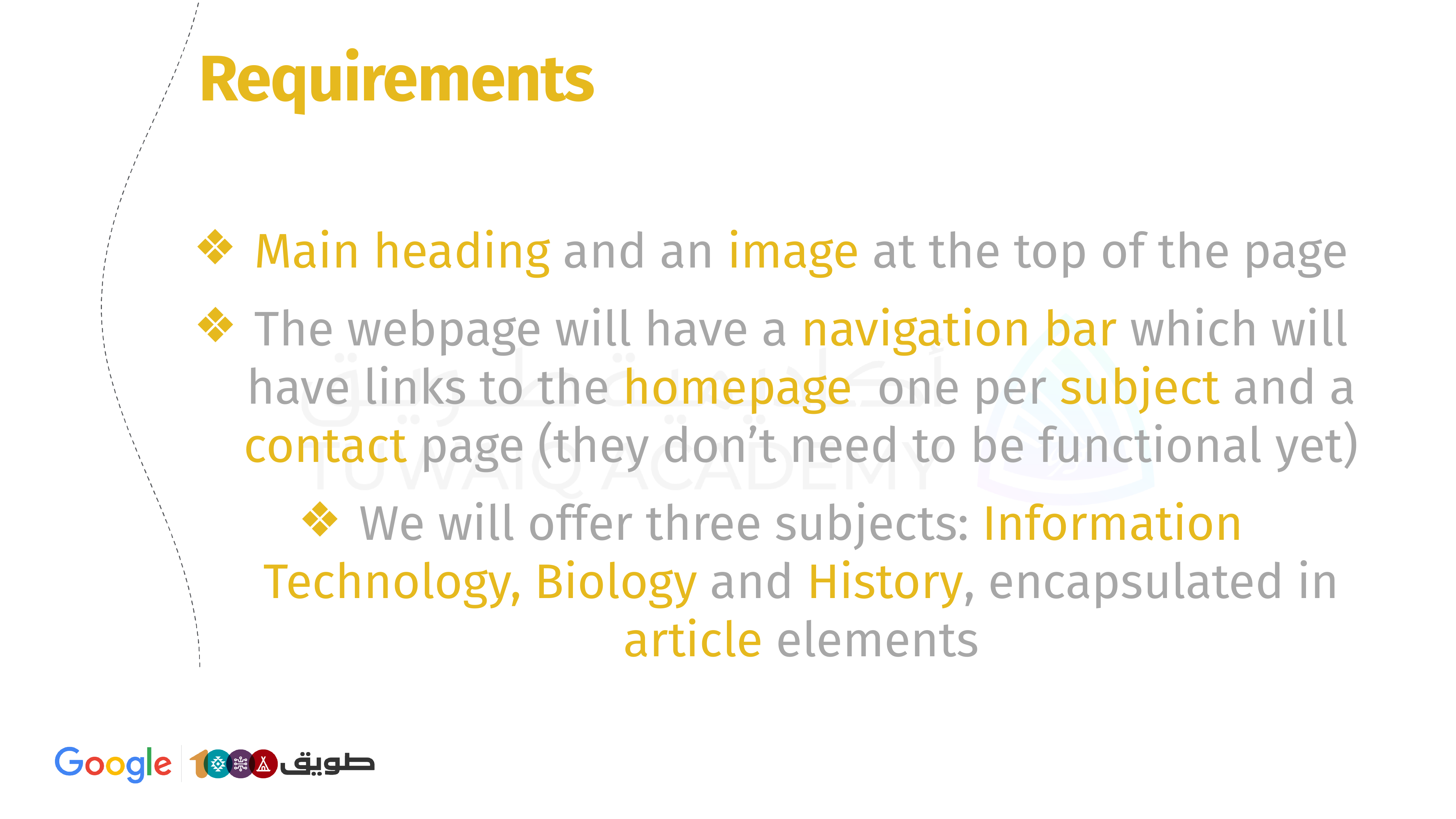

# Requirements
Main heading and an image at the top of the page
The webpage will have a navigation bar which will have links to the homepage, one per subject and a contact page (they don’t need to be functional yet)
We will offer three subjects: Information Technology, Biology and History, encapsulated in article elements